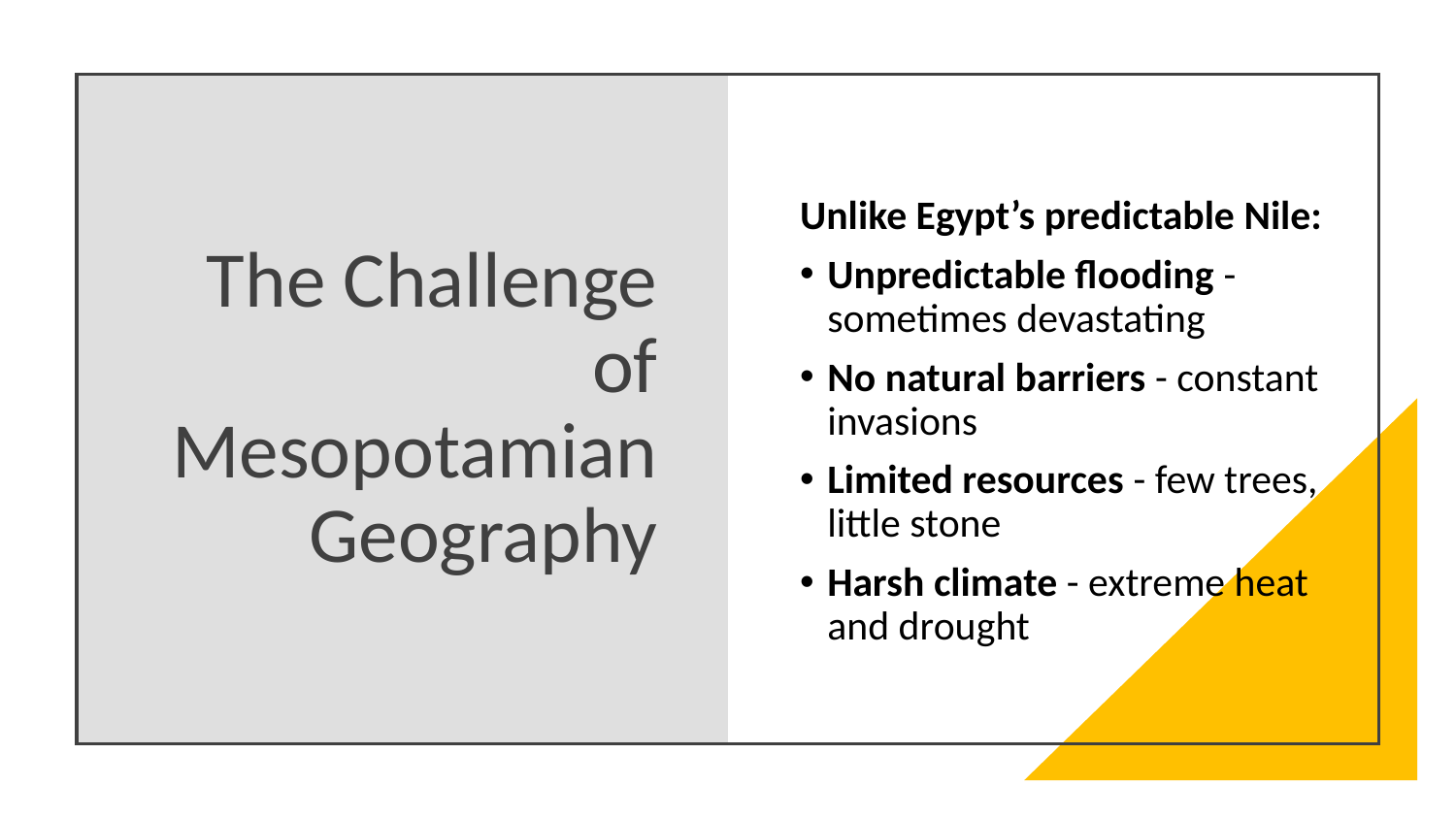

Unlike Egypt’s predictable Nile:
Unpredictable flooding - sometimes devastating
No natural barriers - constant invasions
Limited resources - few trees, little stone
Harsh climate - extreme heat and drought
# The Challenge of Mesopotamian Geography